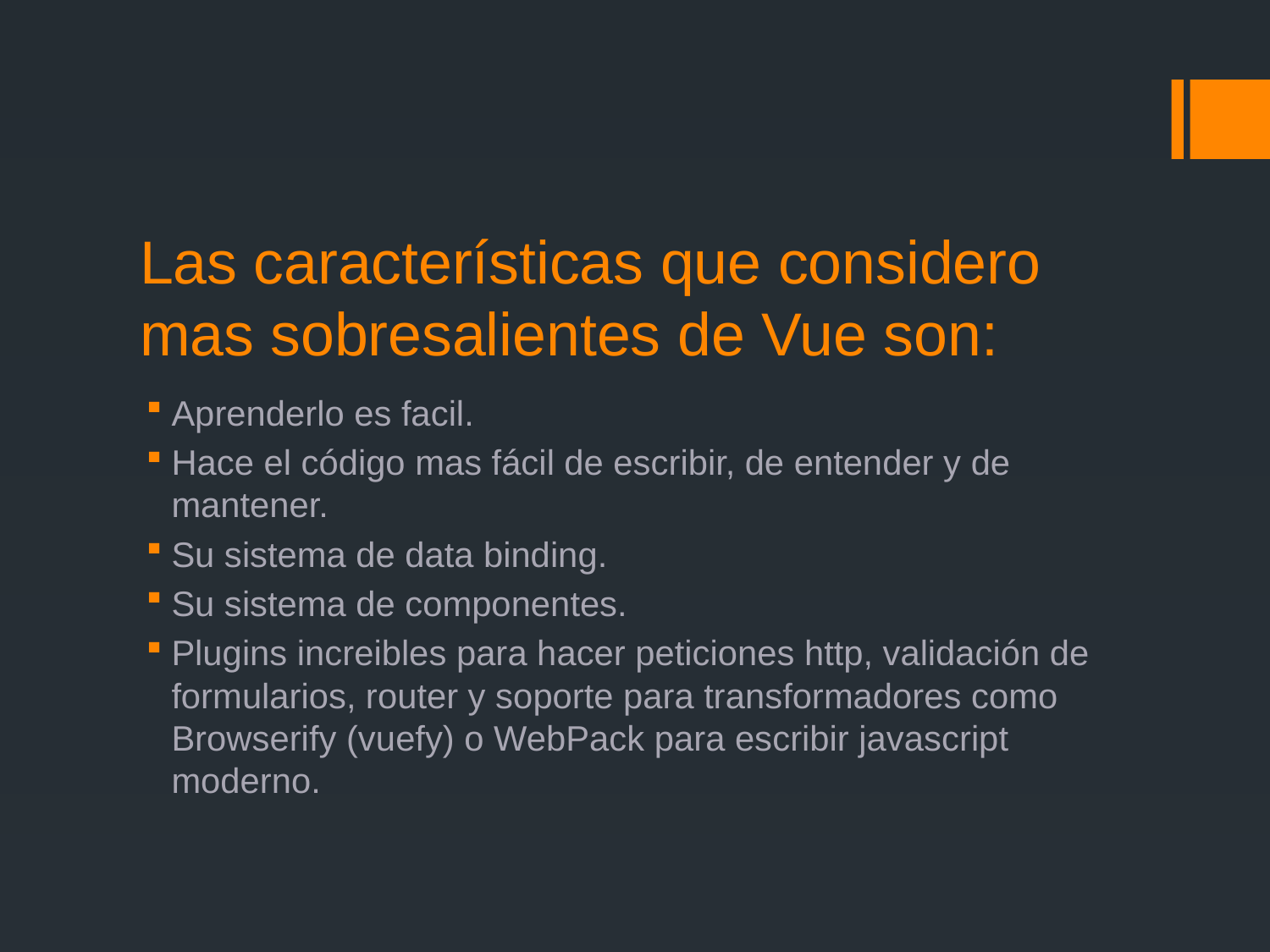

# Las características que considero mas sobresalientes de Vue son:
Aprenderlo es facil.
Hace el código mas fácil de escribir, de entender y de mantener.
Su sistema de data binding.
Su sistema de componentes.
Plugins increibles para hacer peticiones http, validación de formularios, router y soporte para transformadores como Browserify (vuefy) o WebPack para escribir javascript moderno.